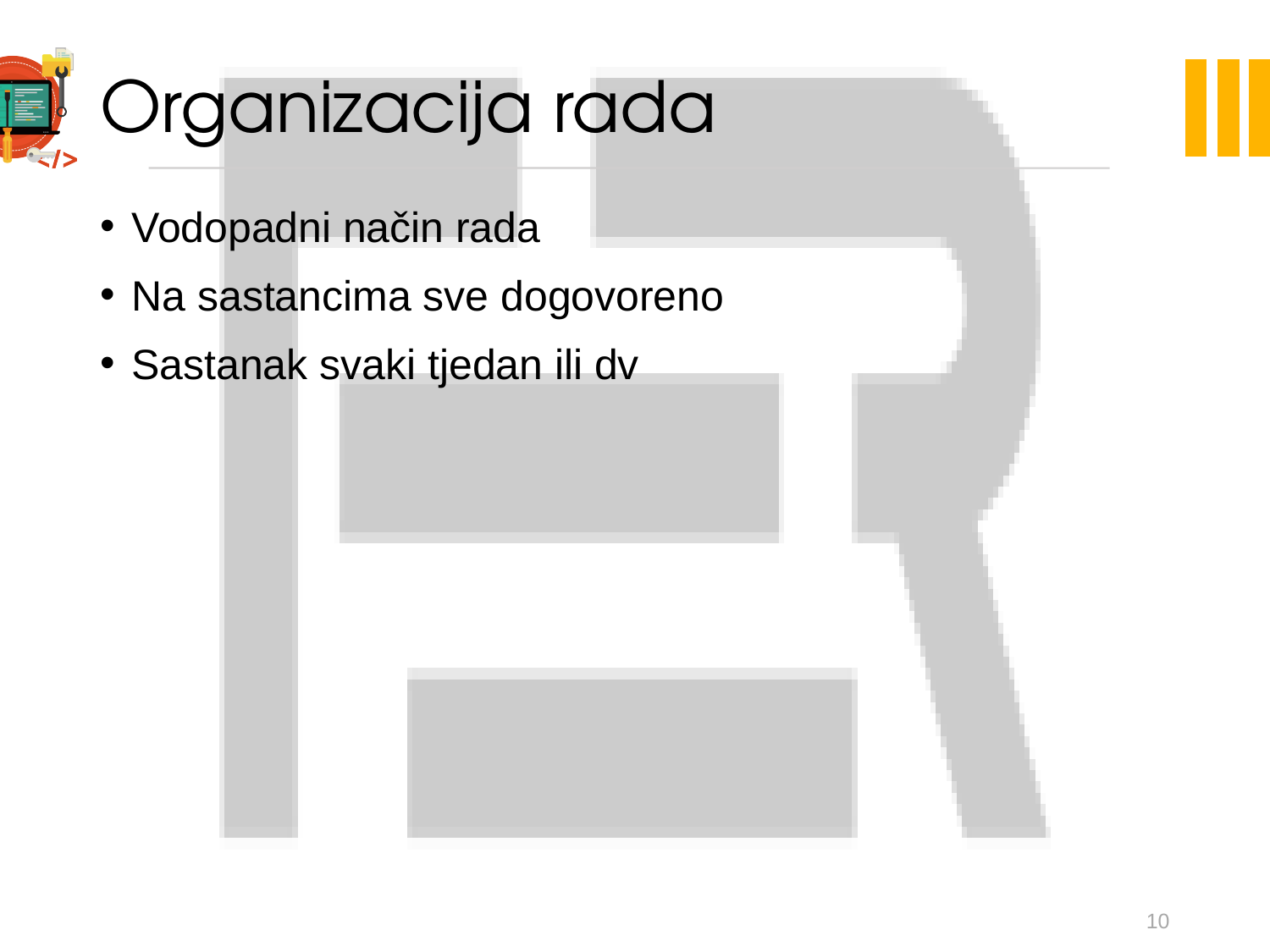

# Organizacija rada
Vodopadni način rada
Na sastancima sve dogovoreno
Sastanak svaki tjedan ili dv
10